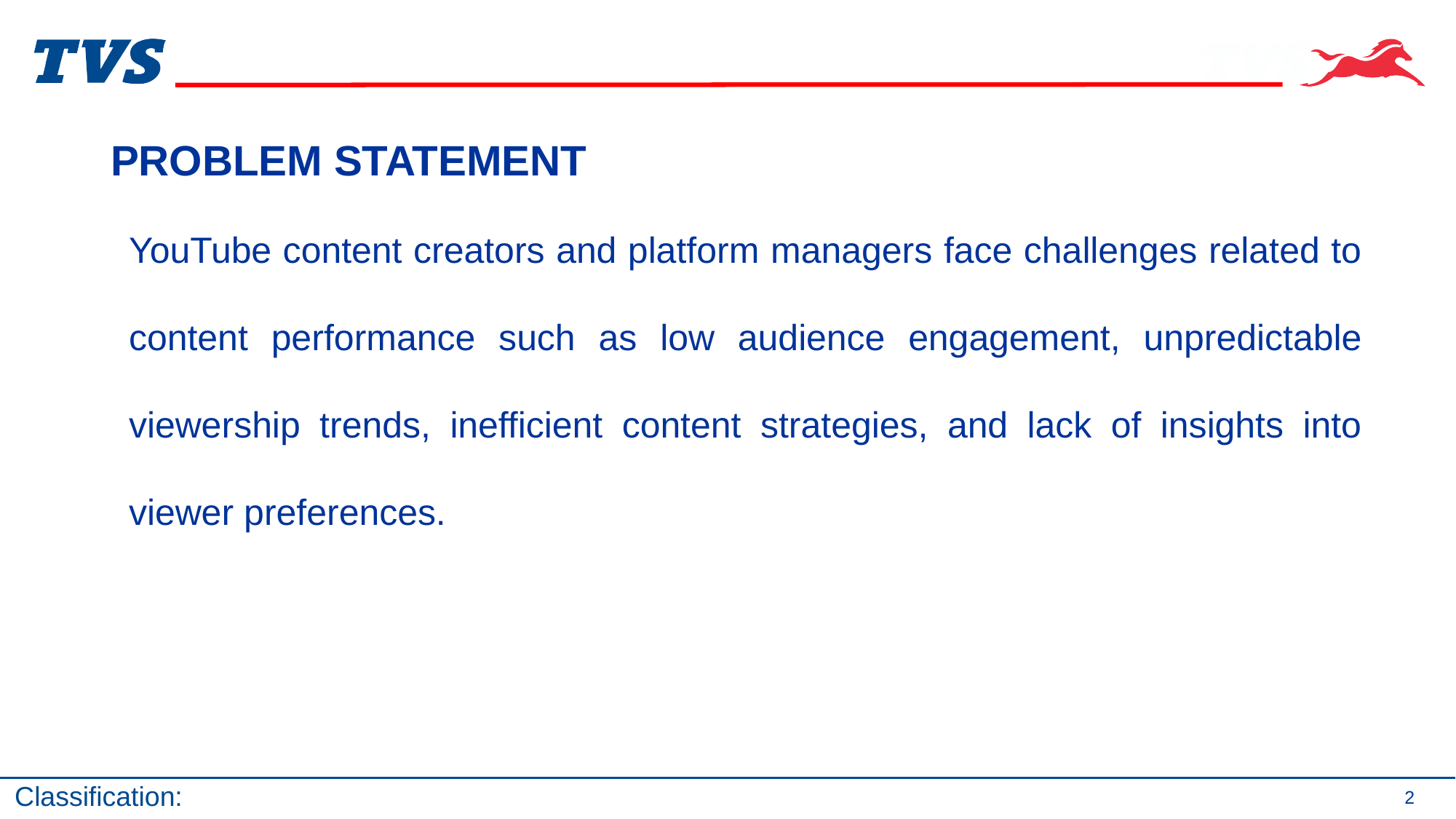

# PROBLEM STATEMENT

YouTube content creators and platform managers face challenges related to content performance such as low audience engagement, unpredictable viewership trends, inefficient content strategies, and lack of insights into viewer preferences.

2